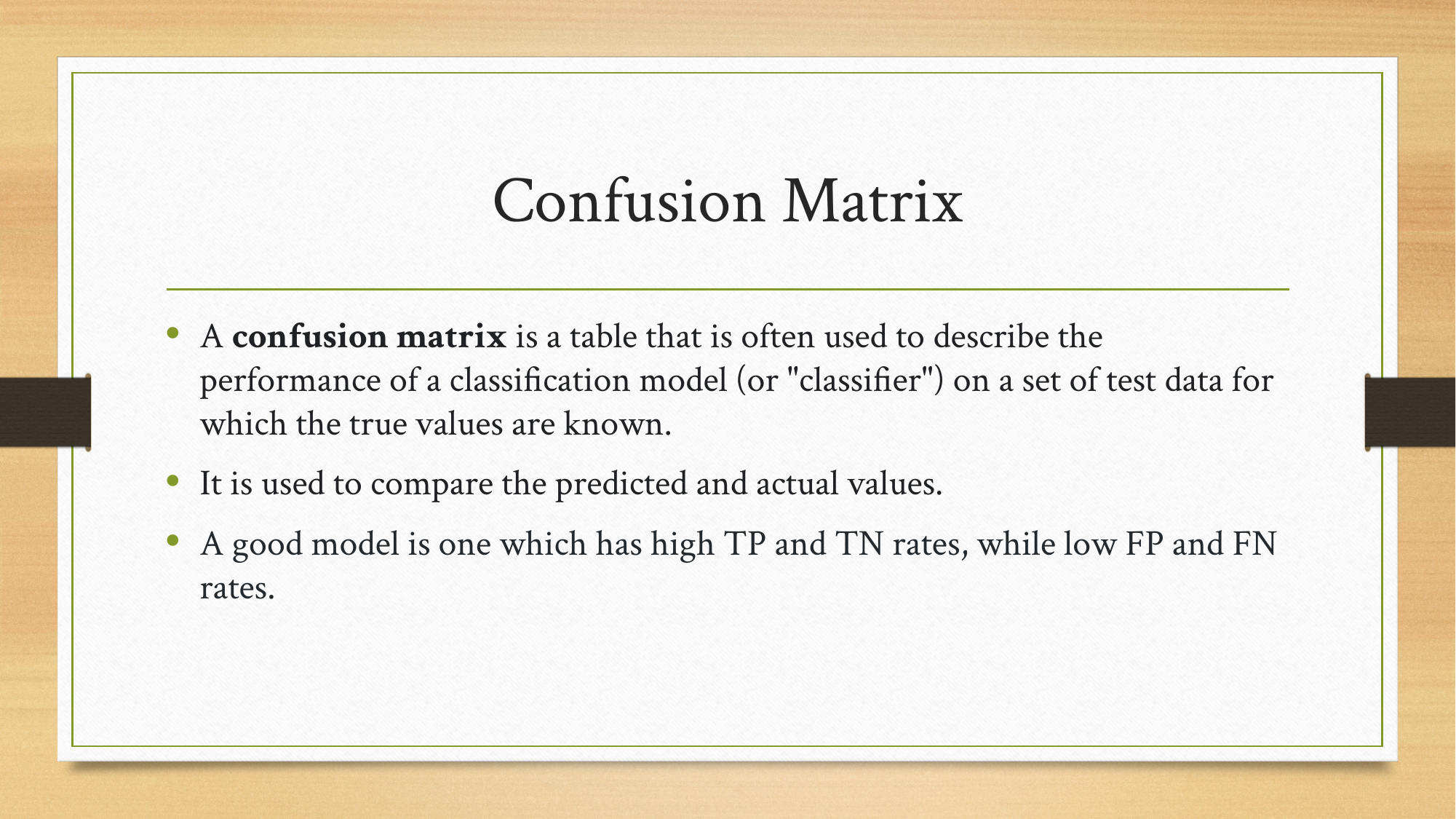

# Confusion Matrix
A confusion matrix is a table that is often used to describe the performance of a classification model (or "classifier") on a set of test data for which the true values are known.
It is used to compare the predicted and actual values.
A good model is one which has high TP and TN rates, while low FP and FN rates.